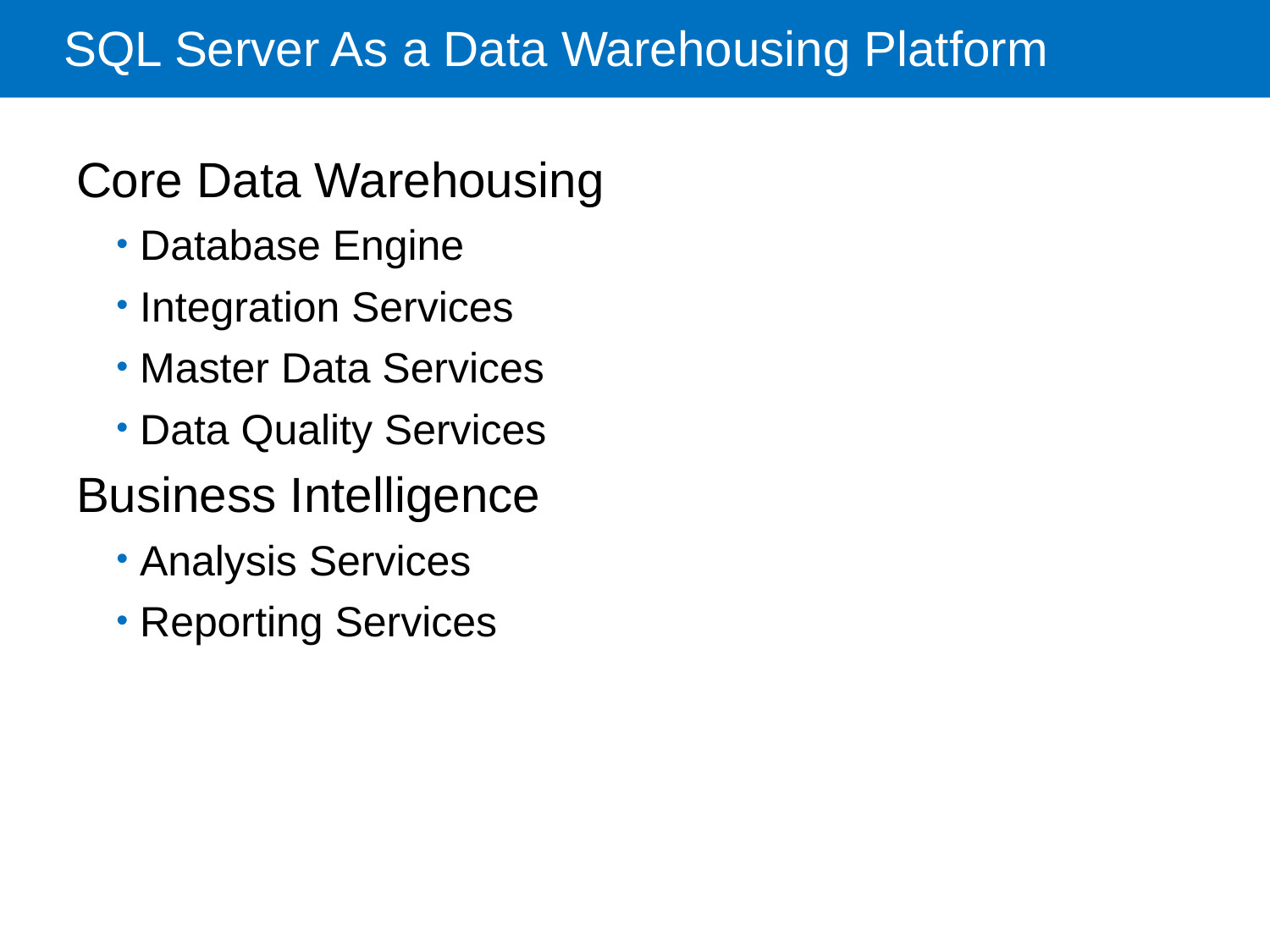

# SQL Server As a Data Warehousing Platform
Core Data Warehousing
Database Engine
Integration Services
Master Data Services
Data Quality Services
Business Intelligence
Analysis Services
Reporting Services